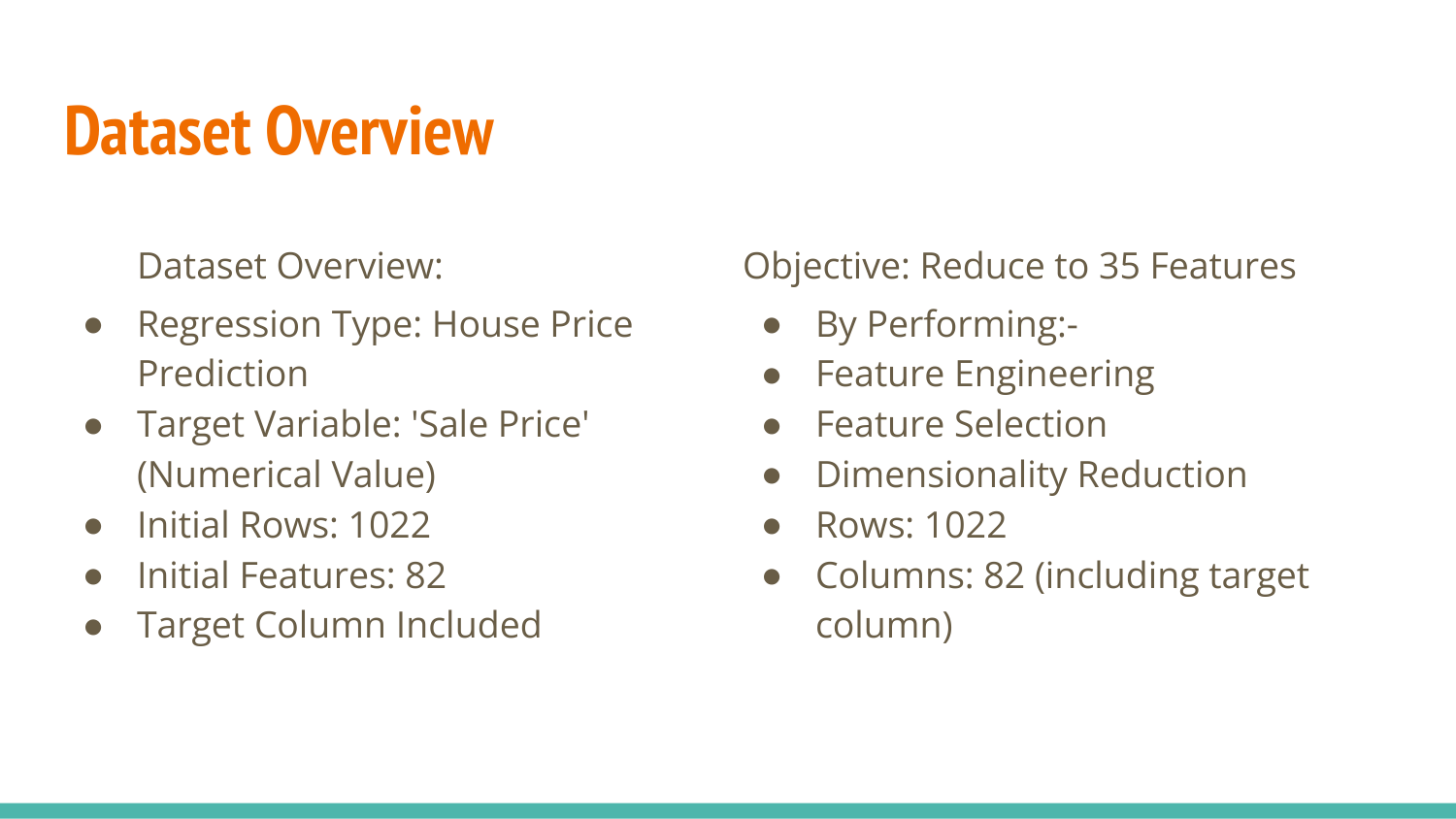

# Dataset Overview
Dataset Overview:
Regression Type: House Price Prediction
Target Variable: 'Sale Price' (Numerical Value)
Initial Rows: 1022
Initial Features: 82
Target Column Included
Objective: Reduce to 35 Features
By Performing:-
Feature Engineering
Feature Selection
Dimensionality Reduction
Rows: 1022
Columns: 82 (including target column)